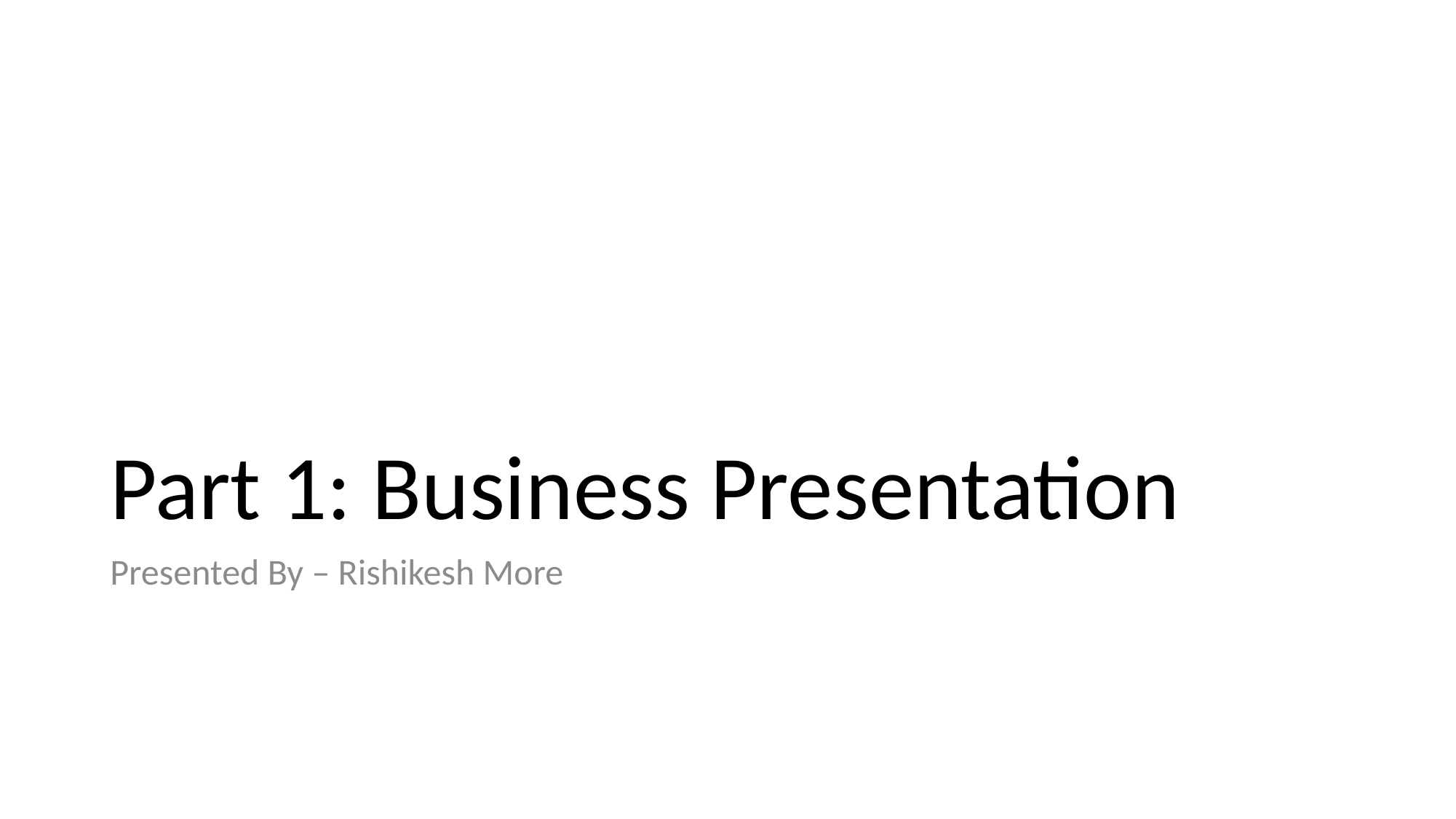

# Part 1: Business Presentation
Presented By – Rishikesh More